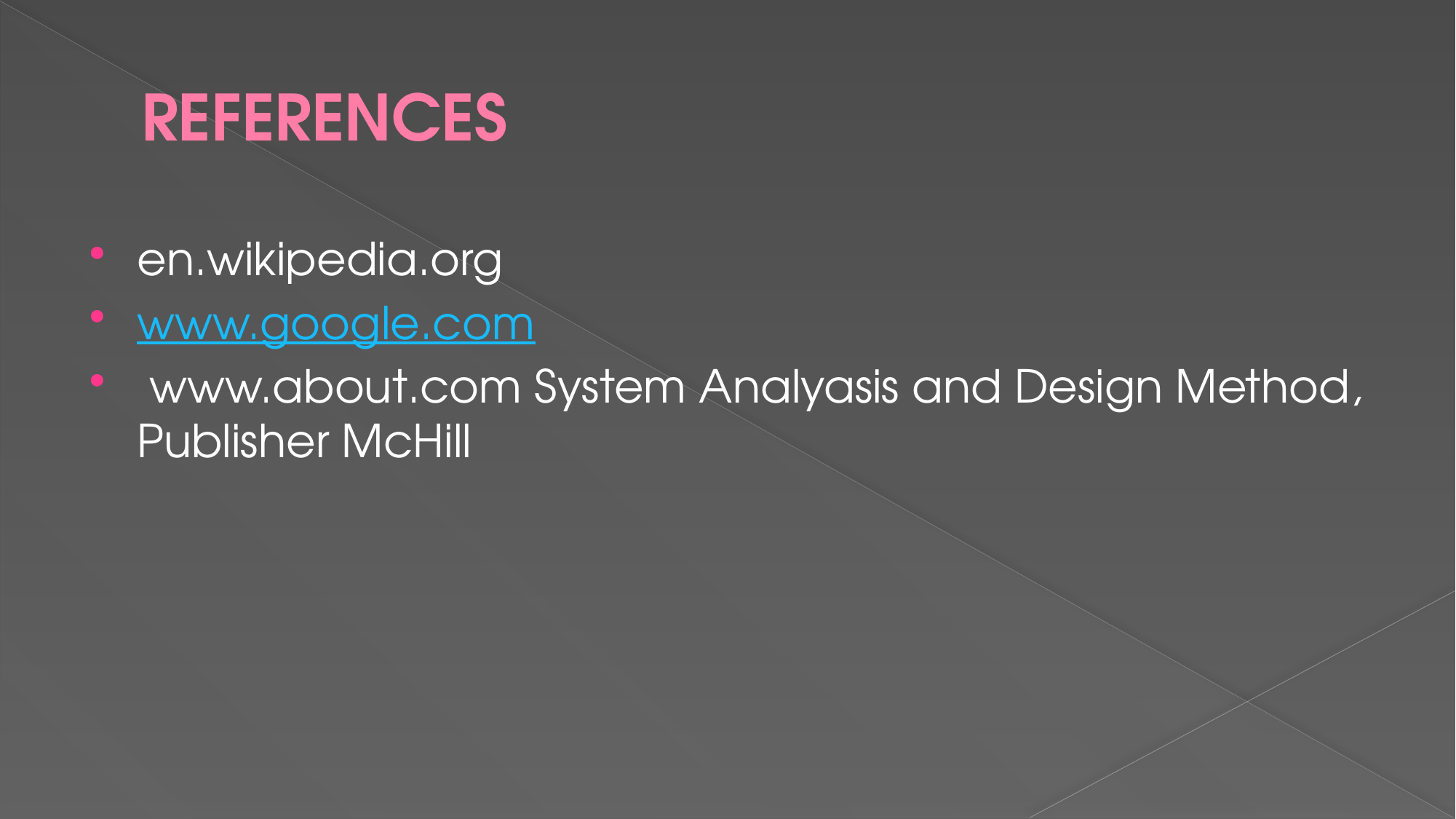

# REFERENCES
en.wikipedia.org
www.google.com
 www.about.com System Analyasis and Design Method, Publisher McHill